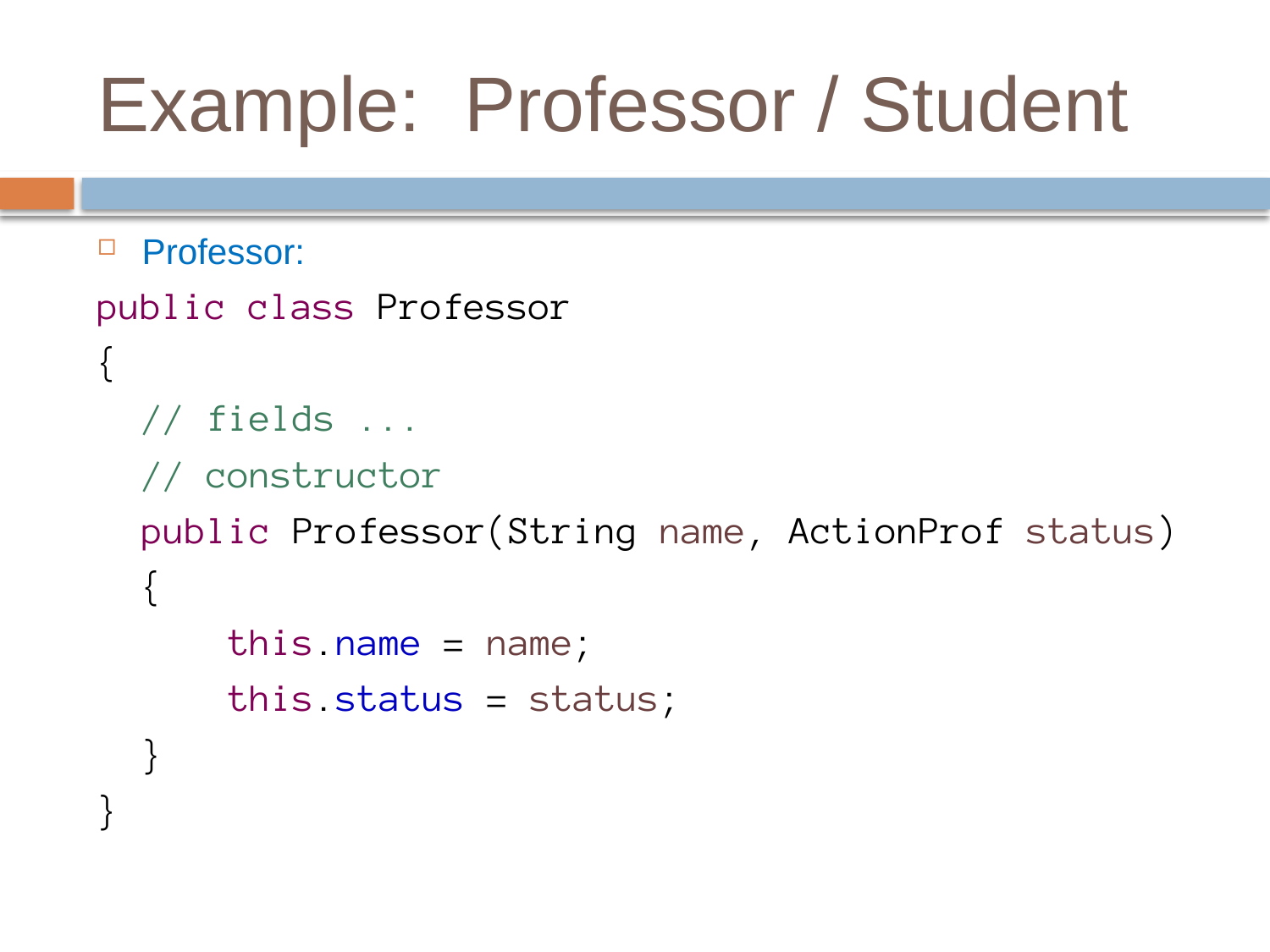

# Example:  Professor / Student
Professor:
public class Professor
{
	// fields ...
	// constructor
	public Professor(String name, ActionProf status)
	{
	    this.name = name;
	    this.status = status;
	}
}